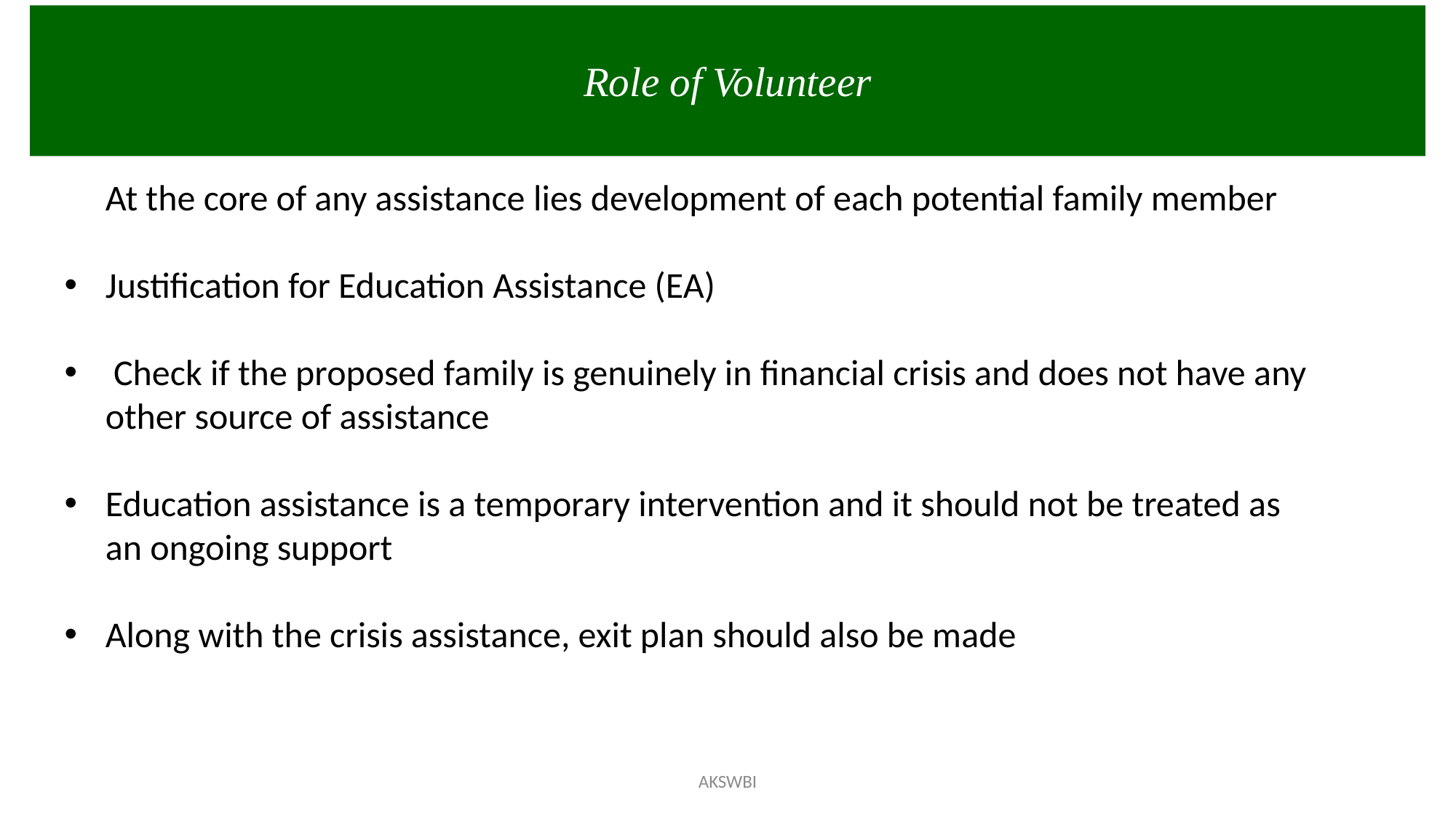

Role of Volunteer

     At the core of any assistance lies development of each potential family member
Justification for Education Assistance (EA)

 Check if the proposed family is genuinely in financial crisis and does not have any other source of assistance

Education assistance is a temporary intervention and it should not be treated as an ongoing support

Along with the crisis assistance, exit plan should also be made

AKSWBI